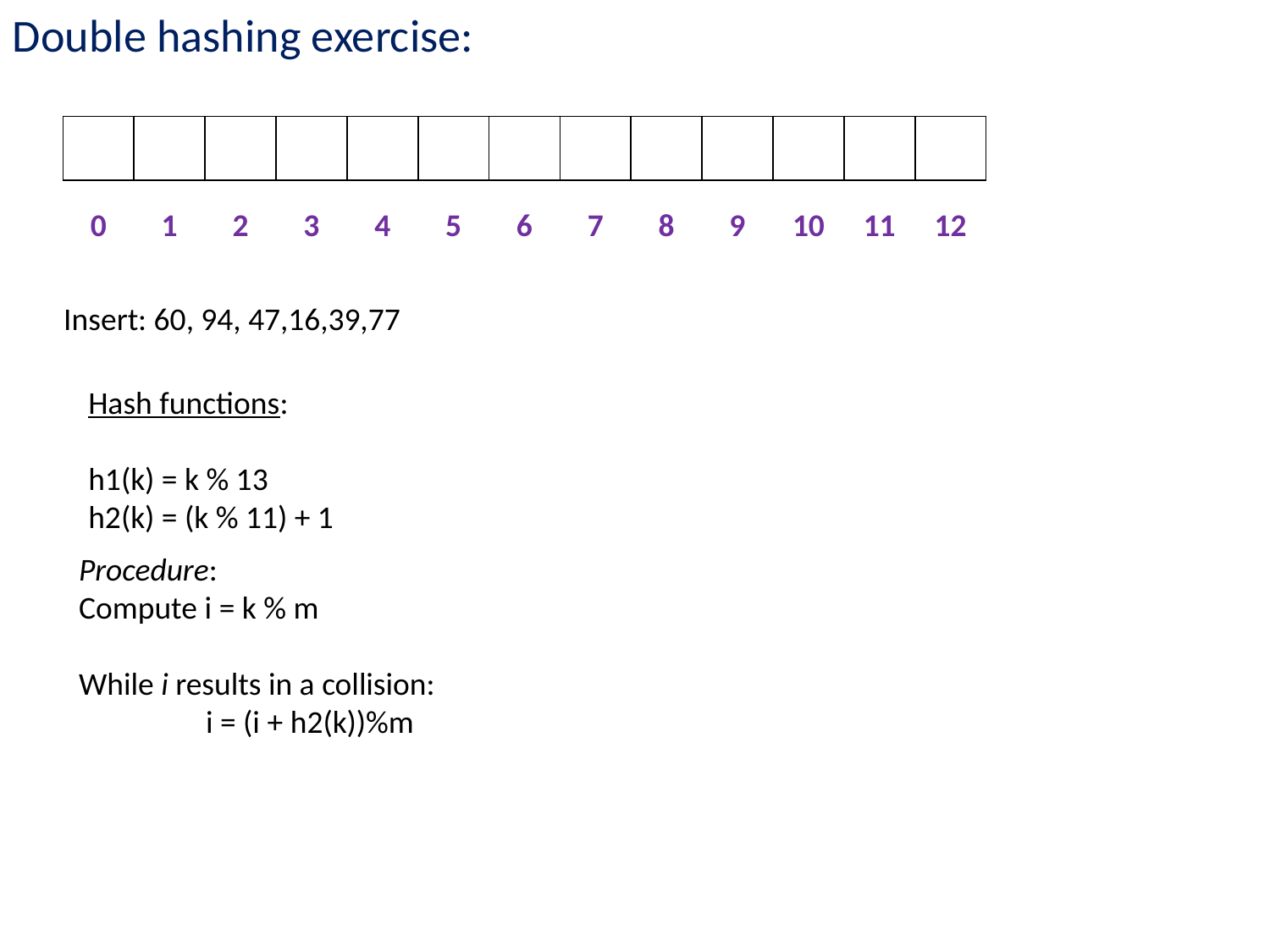

Double hashing exercise:
|  |  |  |  |  |  |  |  |  |  |  |  |  |
| --- | --- | --- | --- | --- | --- | --- | --- | --- | --- | --- | --- | --- |
| 0 | 1 | 2 | 3 | 4 | 5 | 6 | 7 | 8 | 9 | 10 | 11 | 12 |
| --- | --- | --- | --- | --- | --- | --- | --- | --- | --- | --- | --- | --- |
Insert: 60, 94, 47,16,39,77
Hash functions:

h1(k) = k % 13
h2(k) = (k % 11) + 1
Procedure:
Compute i = k % m

While i results in a collision:
	i = (i + h2(k))%m